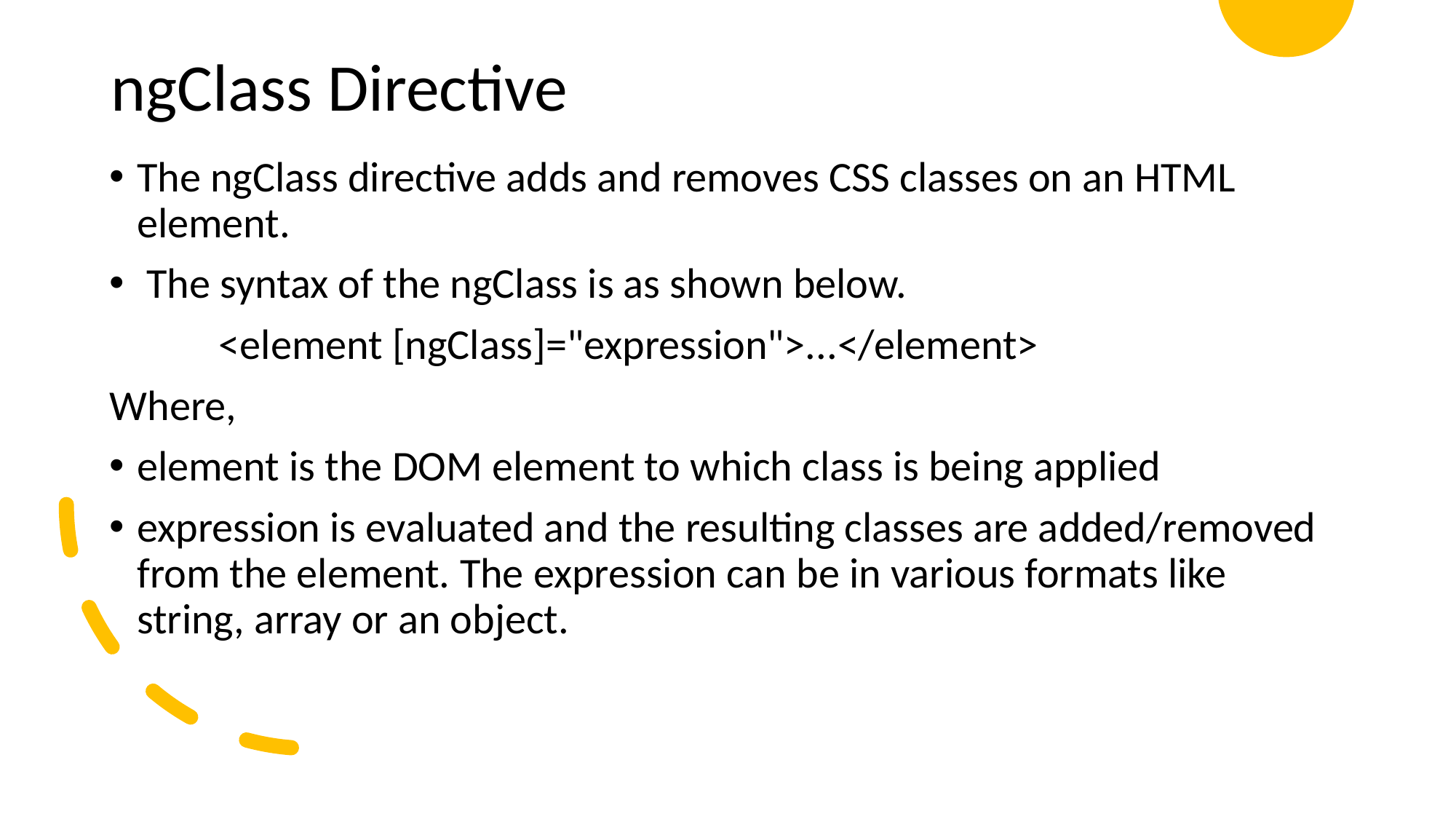

# ngClass Directive
The ngClass directive adds and removes CSS classes on an HTML element.
 The syntax of the ngClass is as shown below.
	<element [ngClass]="expression">...</element>
Where,
element is the DOM element to which class is being applied
expression is evaluated and the resulting classes are added/removed from the element. The expression can be in various formats like string, array or an object.